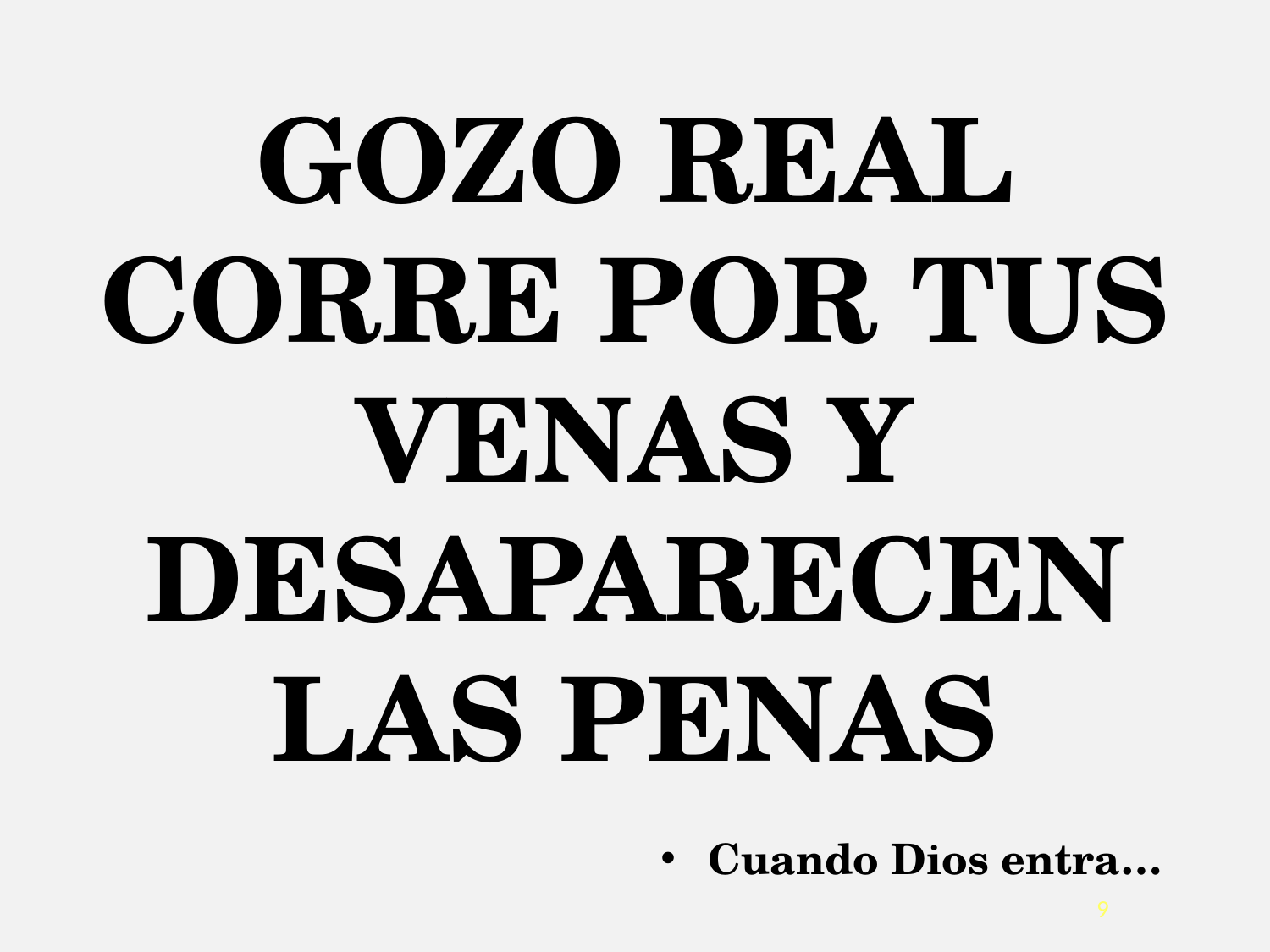

GOZO REAL CORRE POR TUS VENAS Y DESAPARECEN LAS PENAS
Cuando Dios entra…
9